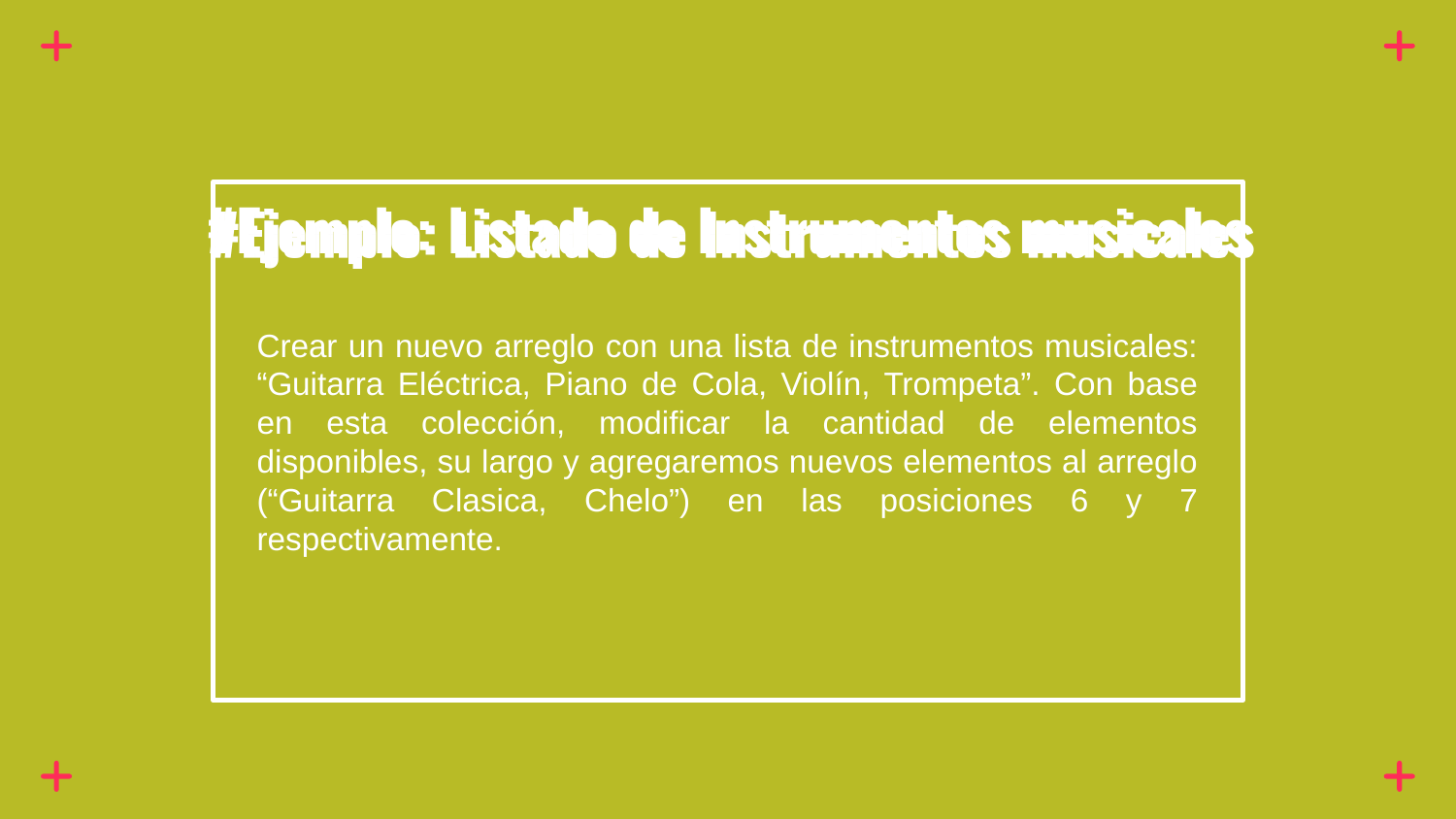

# #Ejemplo: Listado de Instrumentos musicales
Crear un nuevo arreglo con una lista de instrumentos musicales: “Guitarra Eléctrica, Piano de Cola, Violín, Trompeta”. Con base en esta colección, modificar la cantidad de elementos disponibles, su largo y agregaremos nuevos elementos al arreglo (“Guitarra Clasica, Chelo”) en las posiciones 6 y 7 respectivamente.